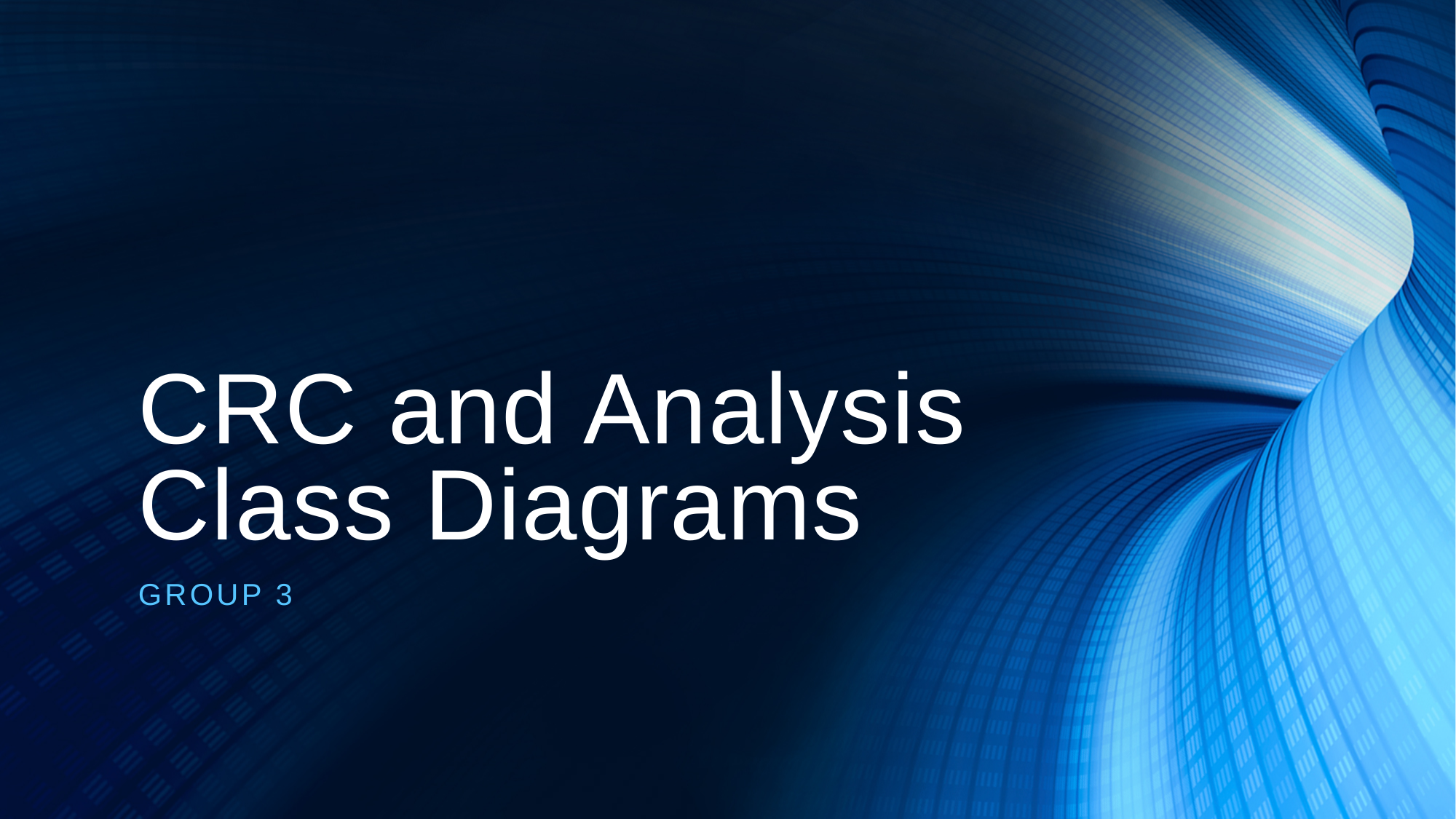

# CRC and Analysis Class Diagrams
Group 3